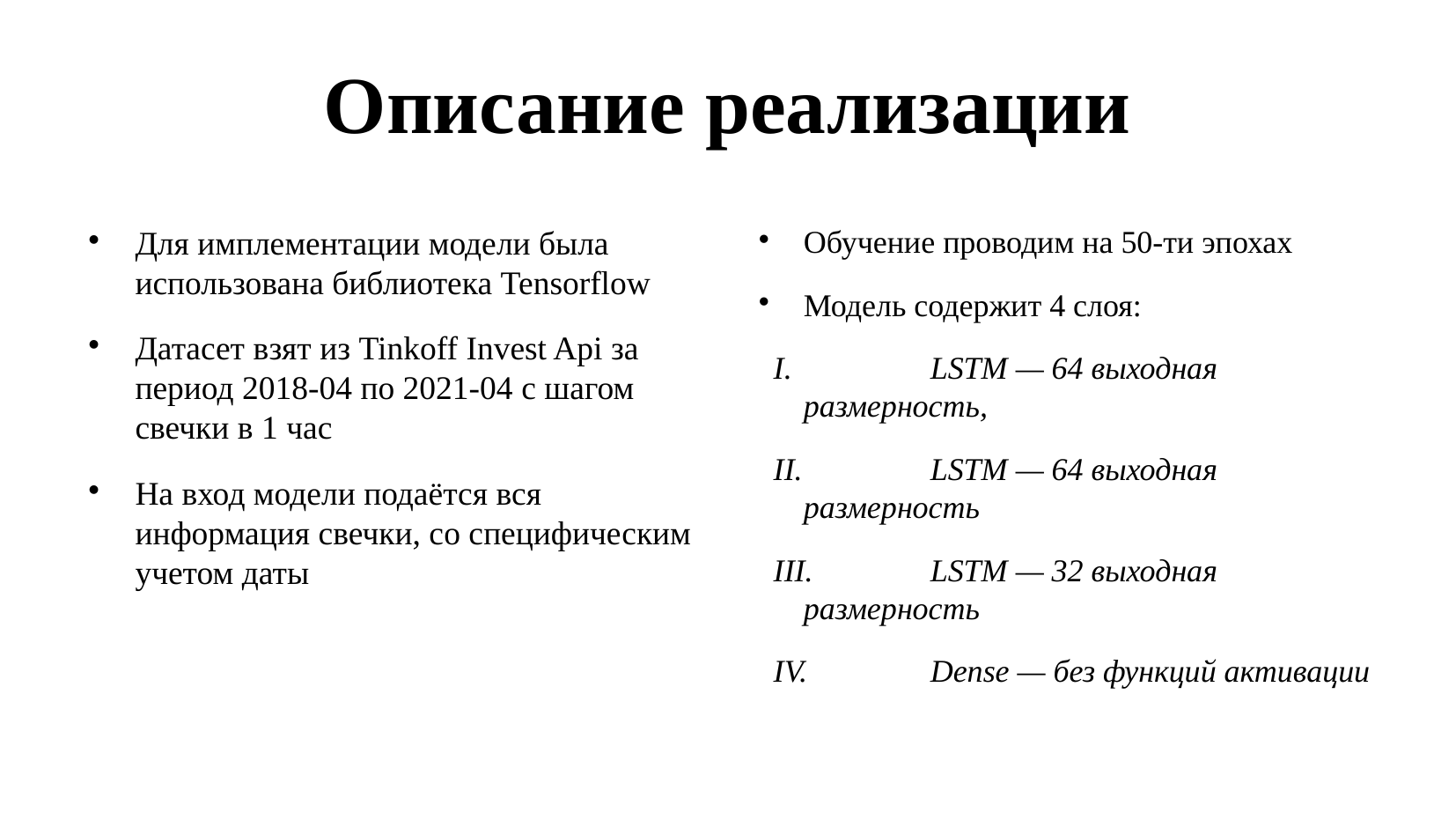

Описание реализации
Для имплементации модели была использована библиотека Tensorflow
Датасет взят из Tinkoff Invest Api за период 2018-04 по 2021-04 c шагом свечки в 1 час
На вход модели подаётся вся информация свечки, со специфическим учетом даты

Обучение проводим на 50-ти эпохах
Модель содержит 4 слоя:
	LSTM — 64 выходная размерность,
	LSTM — 64 выходная размерность
	LSTM — 32 выходная размерность
	Dense — без функций активации